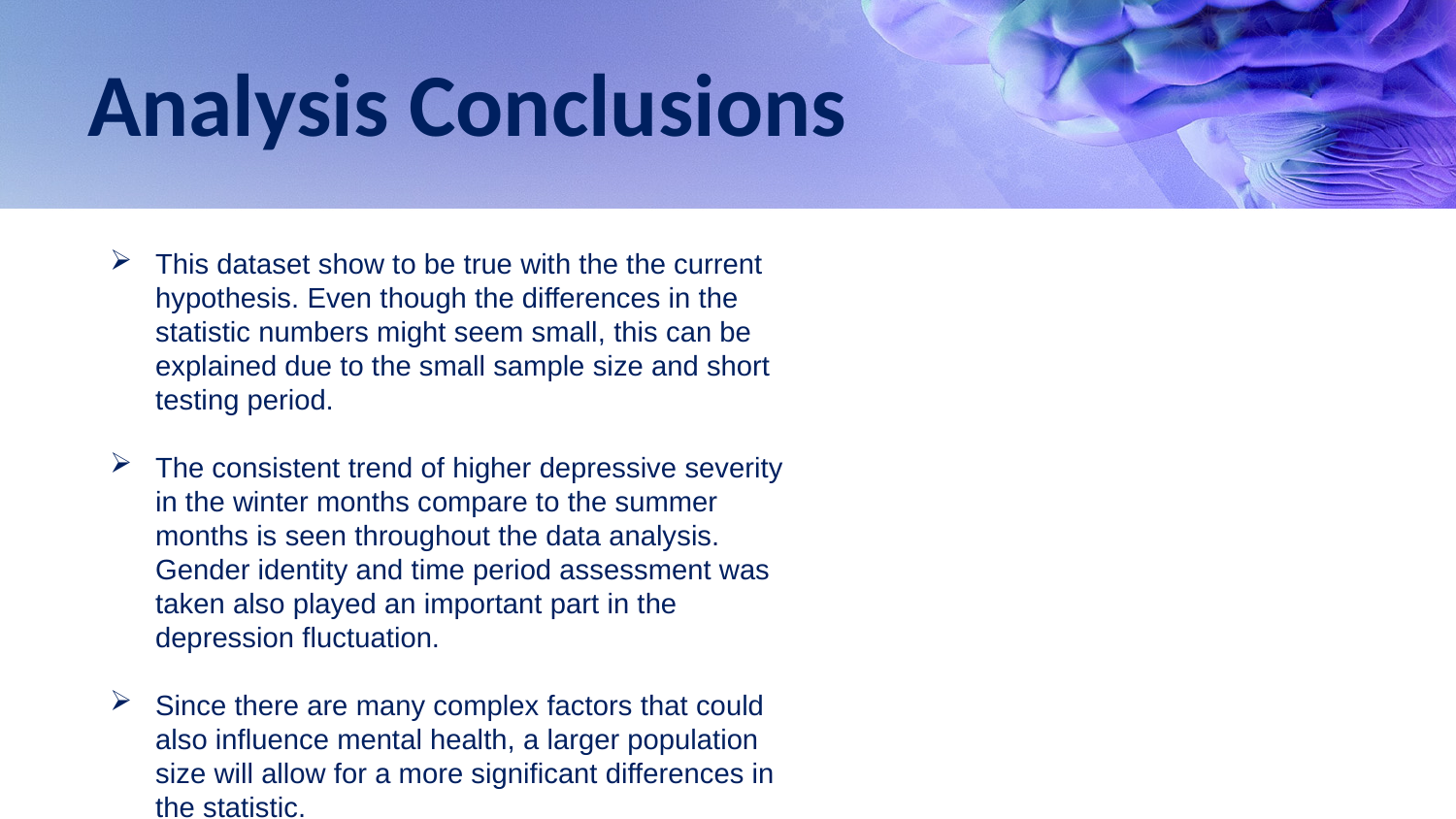

# Analysis Conclusions
This dataset show to be true with the the current hypothesis. Even though the differences in the statistic numbers might seem small, this can be explained due to the small sample size and short testing period.

The consistent trend of higher depressive severity in the winter months compare to the summer months is seen throughout the data analysis. Gender identity and time period assessment was taken also played an important part in the depression fluctuation.

Since there are many complex factors that could also influence mental health, a larger population size will allow for a more significant differences in the statistic.